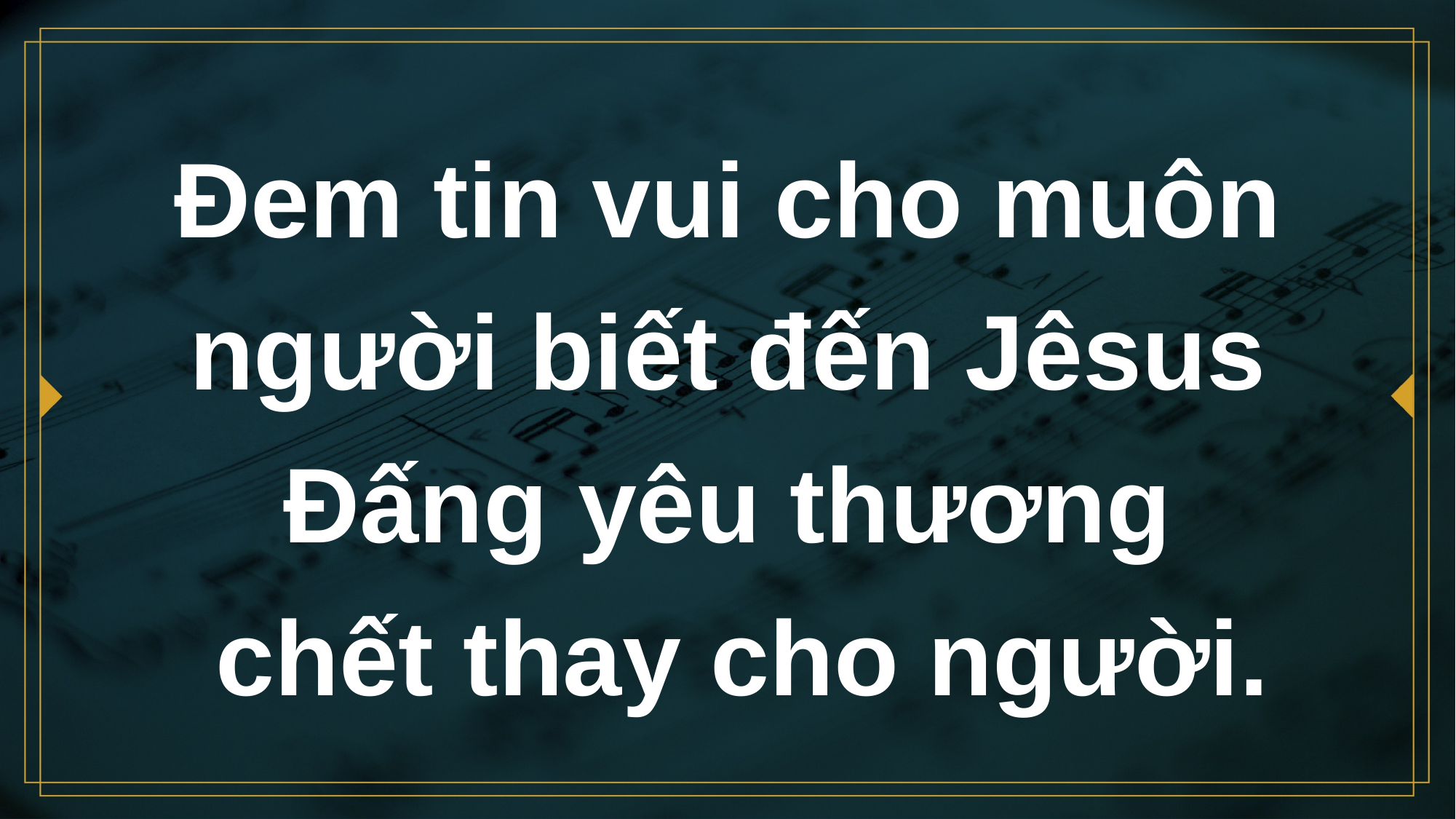

# Đem tin vui cho muôn người biết đến Jêsus Đấng yêu thương chết thay cho người.